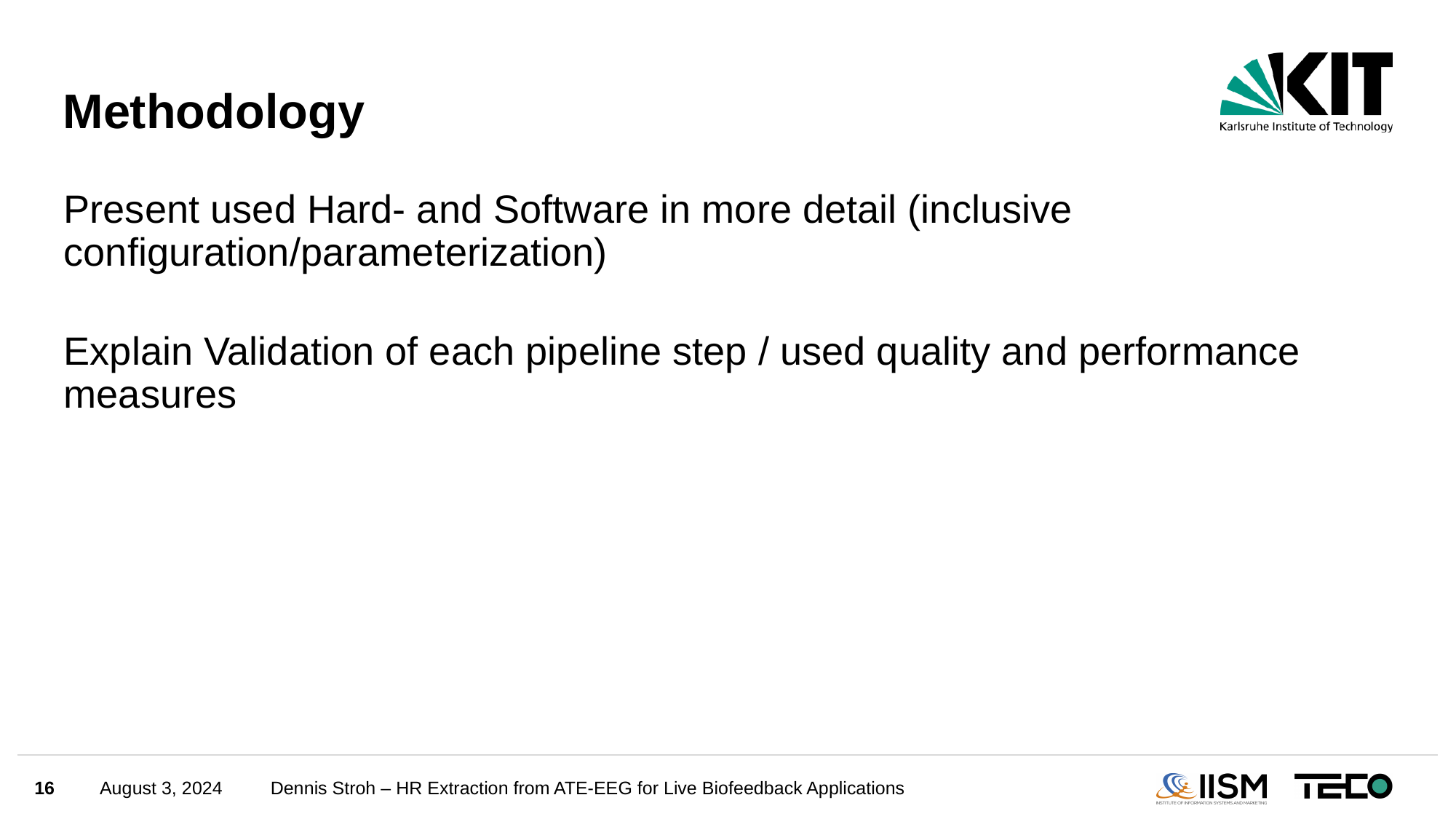

# Methodology
Present used Hard- and Software in more detail (inclusive configuration/parameterization)

Explain Validation of each pipeline step / used quality and performance measures
16
August 3, 2024